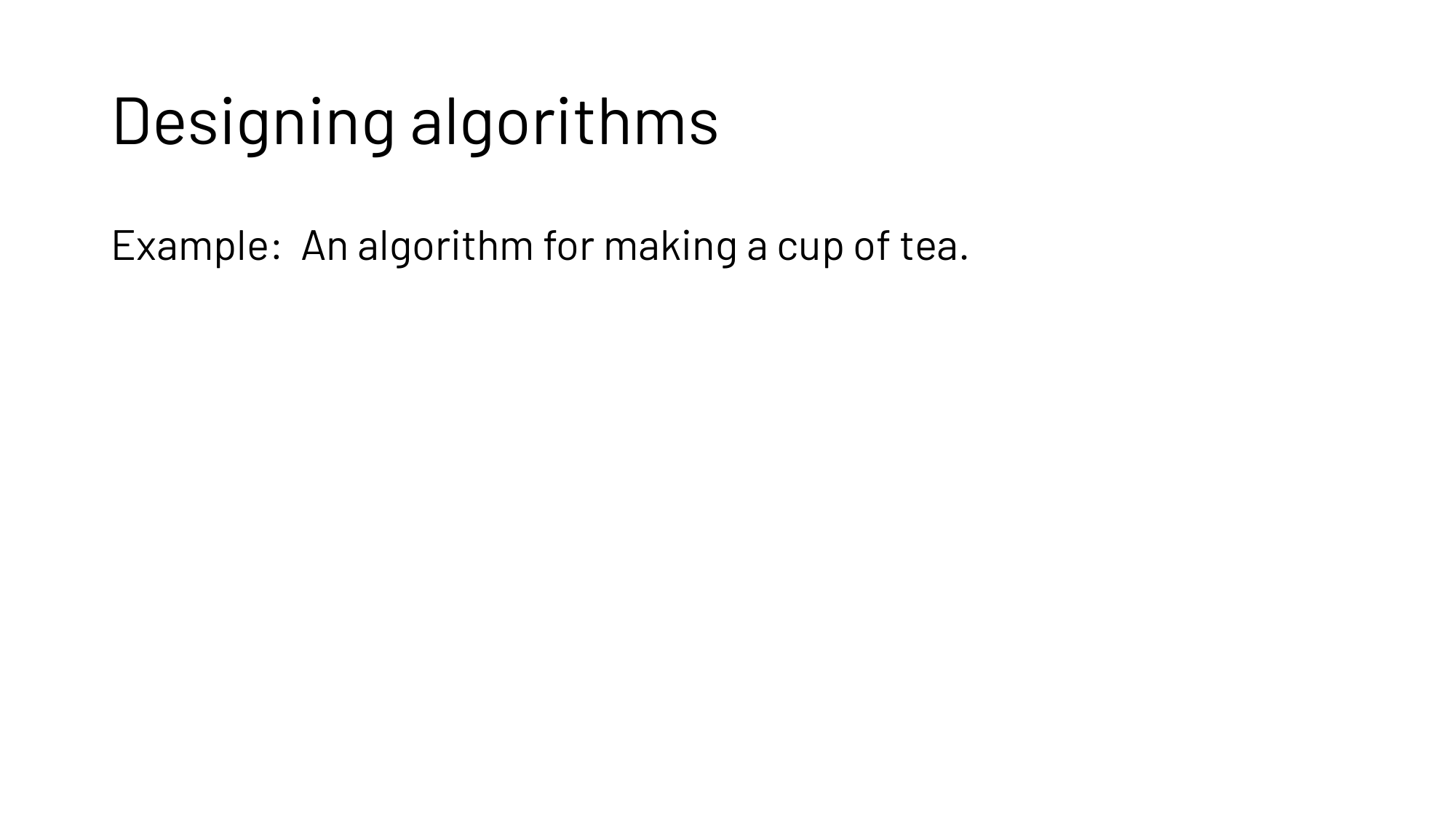

# Designing algorithms
Example:  An algorithm for making a cup of tea.